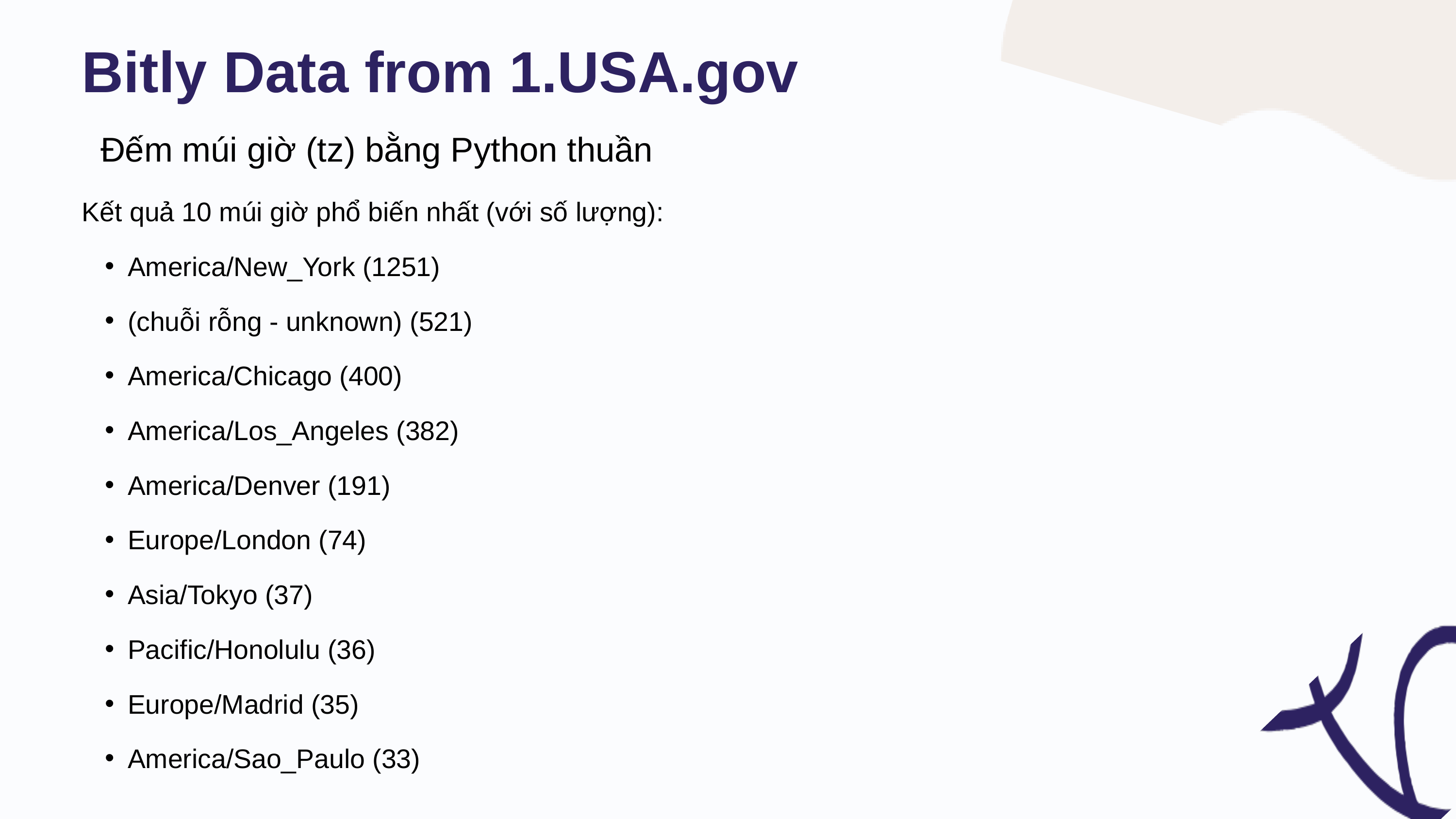

Bitly Data from 1.USA.gov
Đếm múi giờ (tz) bằng Python thuần
Kết quả 10 múi giờ phổ biến nhất (với số lượng):
America/New_York (1251)
(chuỗi rỗng - unknown) (521)
America/Chicago (400)
America/Los_Angeles (382)
America/Denver (191)
Europe/London (74)
Asia/Tokyo (37)
Pacific/Honolulu (36)
Europe/Madrid (35)
America/Sao_Paulo (33)